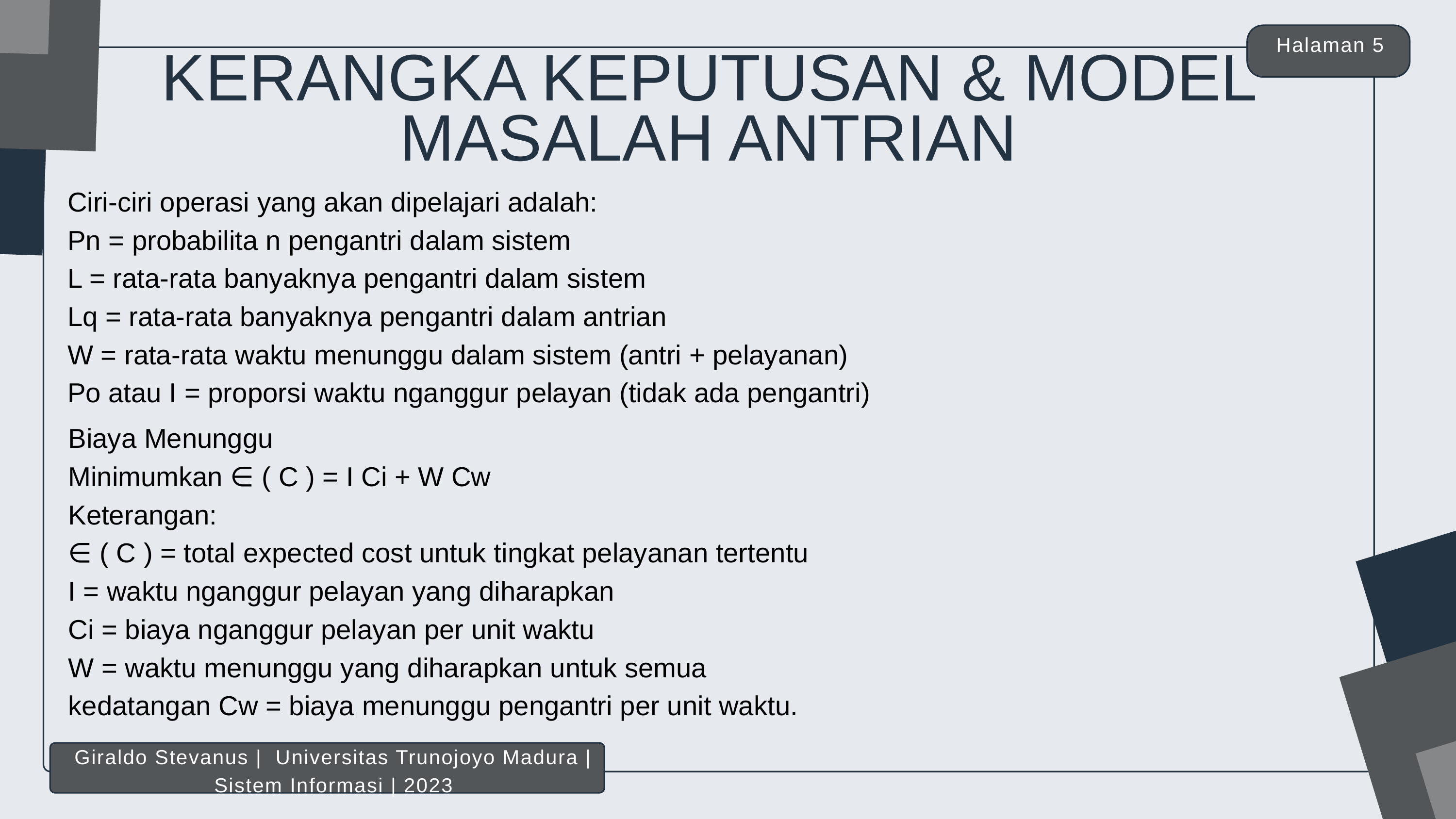

Halaman 5

KERANGKA KEPUTUSAN & MODEL MASALAH ANTRIAN
Ciri-ciri operasi yang akan dipelajari adalah:
Pn = probabilita n pengantri dalam sistem
L = rata-rata banyaknya pengantri dalam sistem
Lq = rata-rata banyaknya pengantri dalam antrian
W = rata-rata waktu menunggu dalam sistem (antri + pelayanan)
Po atau I = proporsi waktu nganggur pelayan (tidak ada pengantri)
Biaya Menunggu
Minimumkan ∈ ( C ) = I Ci + W Cw
Keterangan:
∈ ( C ) = total expected cost untuk tingkat pelayanan tertentu
I = waktu nganggur pelayan yang diharapkan
Ci = biaya nganggur pelayan per unit waktu
W = waktu menunggu yang diharapkan untuk semua kedatangan Cw = biaya menunggu pengantri per unit waktu.

Giraldo Stevanus |  Universitas Trunojoyo Madura | Sistem Informasi | 2023